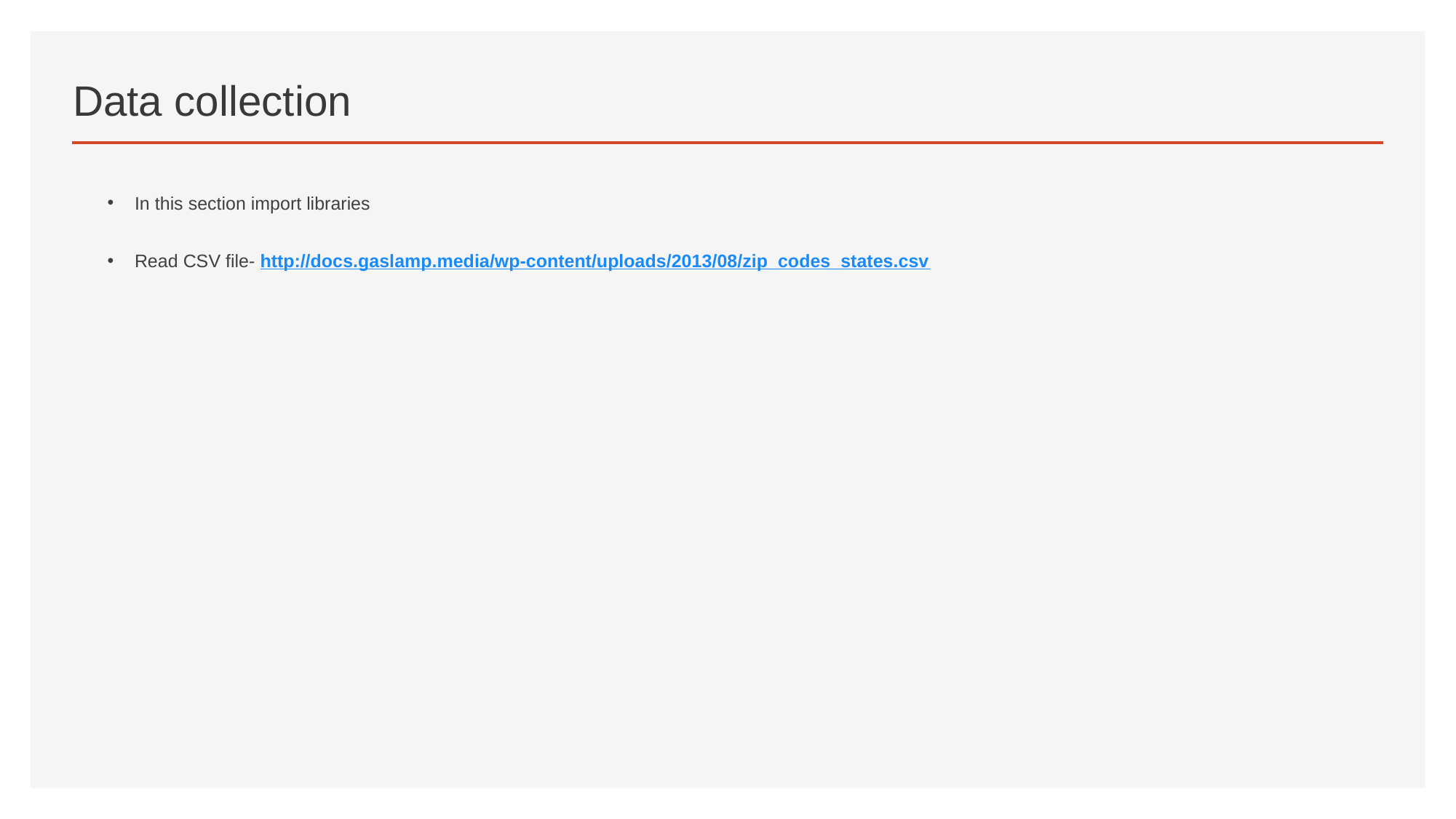

# Data collection
In this section import libraries
Read CSV file- http://docs.gaslamp.media/wp-content/uploads/2013/08/zip_codes_states.csv